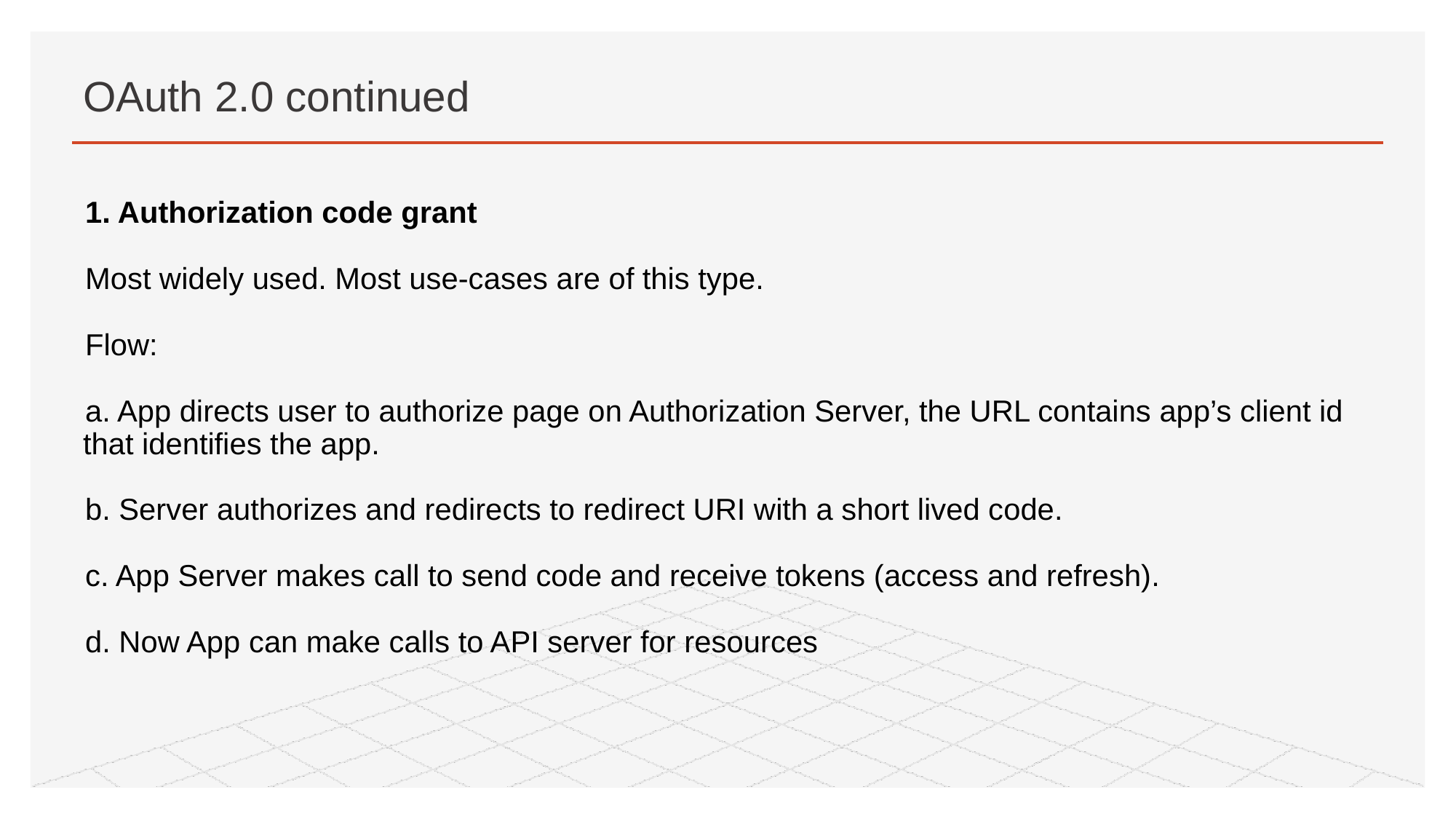

# OAuth 2.0 continued
1. Authorization code grant
Most widely used. Most use-cases are of this type.
Flow:
a. App directs user to authorize page on Authorization Server, the URL contains app’s client id that identifies the app.
b. Server authorizes and redirects to redirect URI with a short lived code.
c. App Server makes call to send code and receive tokens (access and refresh).
d. Now App can make calls to API server for resources